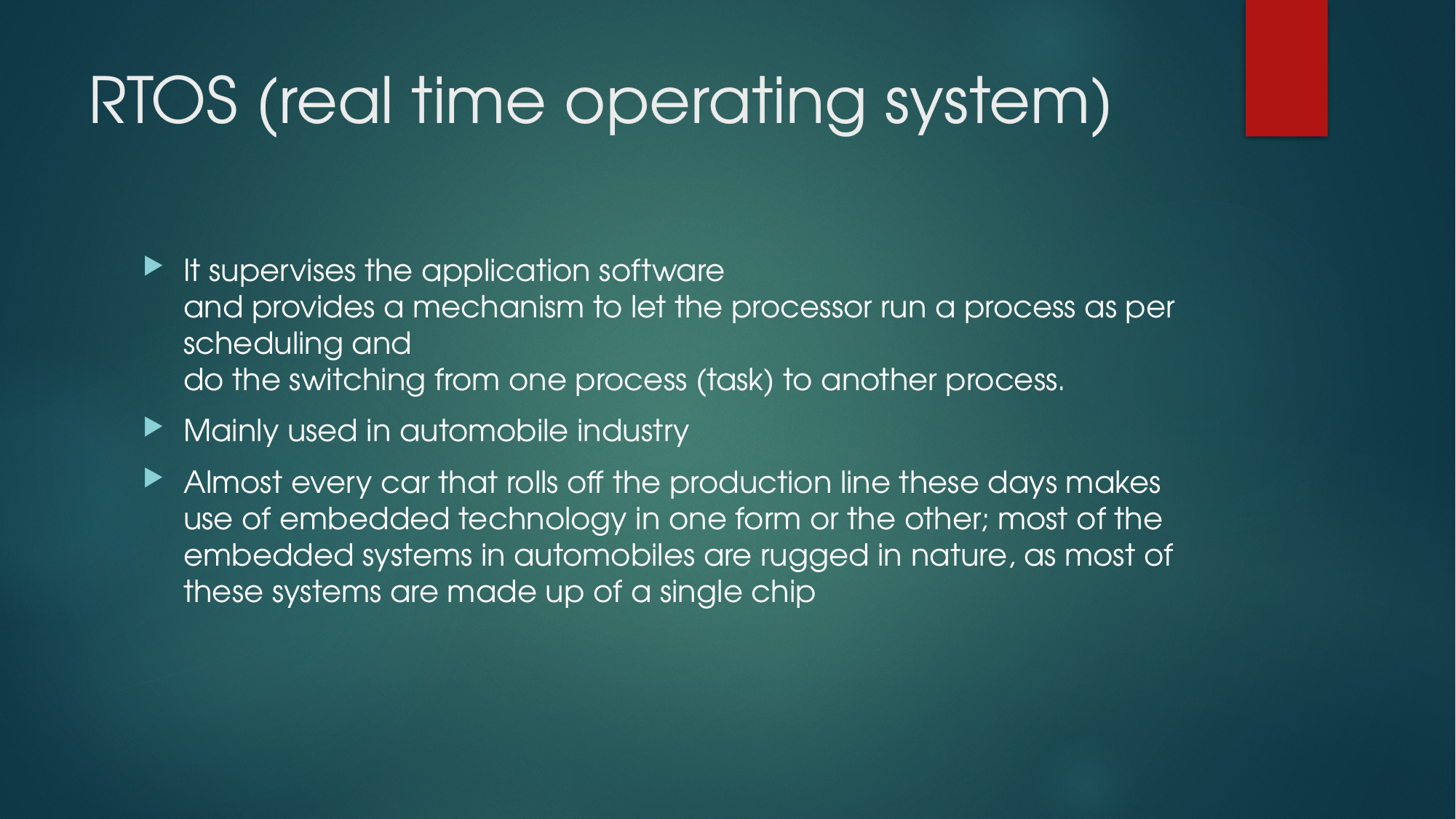

# RTOS (real time operating system)
It supervises the application software and provides a mechanism to let the processor run a process as per scheduling and do the switching from one process (task) to another process.
Mainly used in automobile industry
Almost every car that rolls off the production line these days makes use of embedded technology in one form or the other; most of the embedded systems in automobiles are rugged in nature, as most of these systems are made up of a single chip